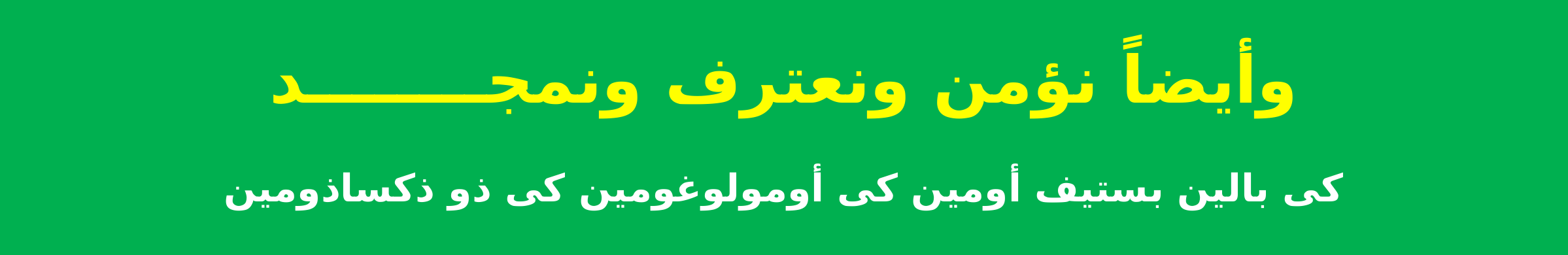

وأيضاً نؤمن ونعترف ونمجــــــــد
كى بالين بستيف أومين كى أومولوغومين كى ذو ذكساذومين